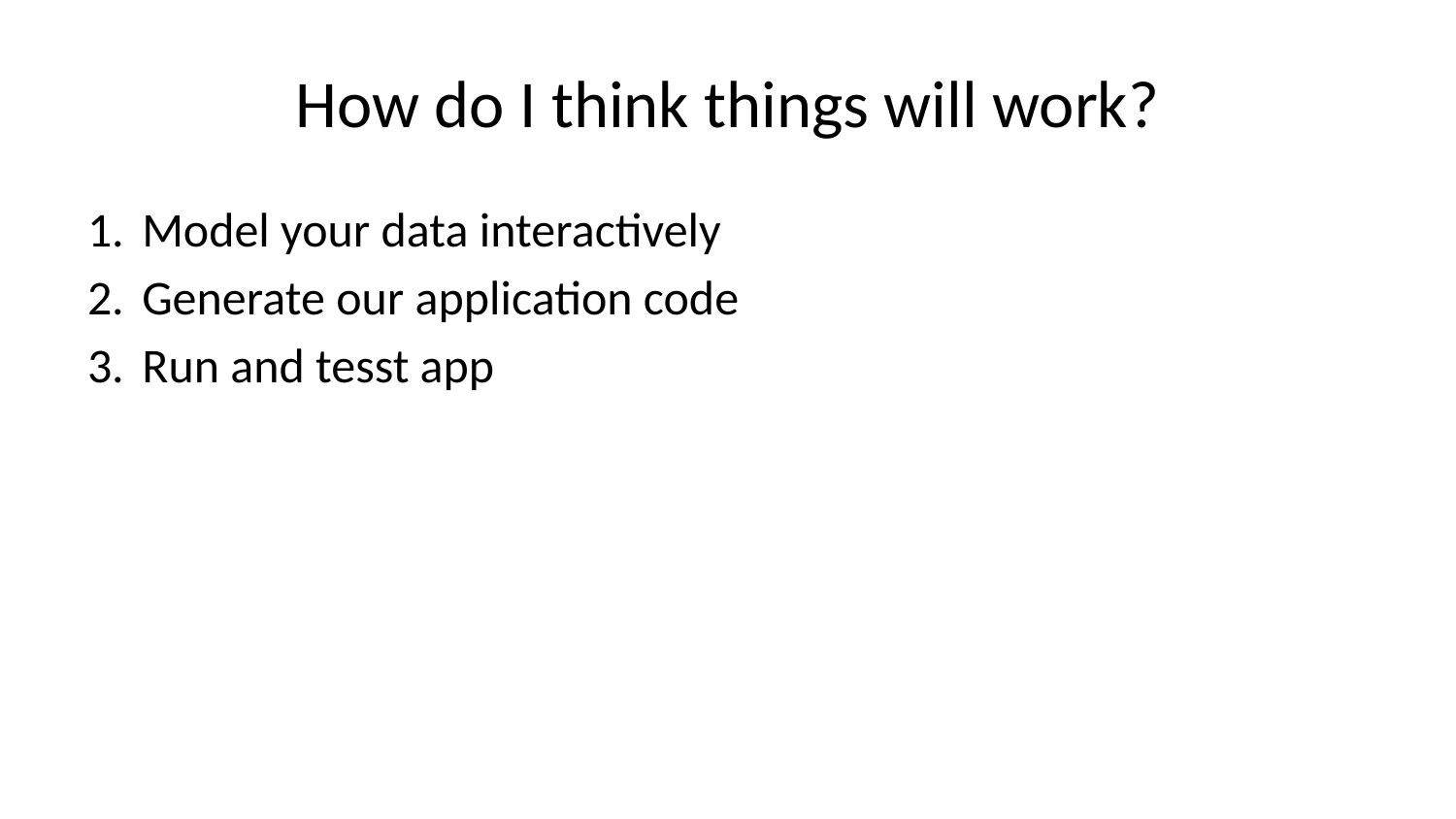

# How do I think things will work?
Model your data interactively
Generate our application code
Run and tesst app